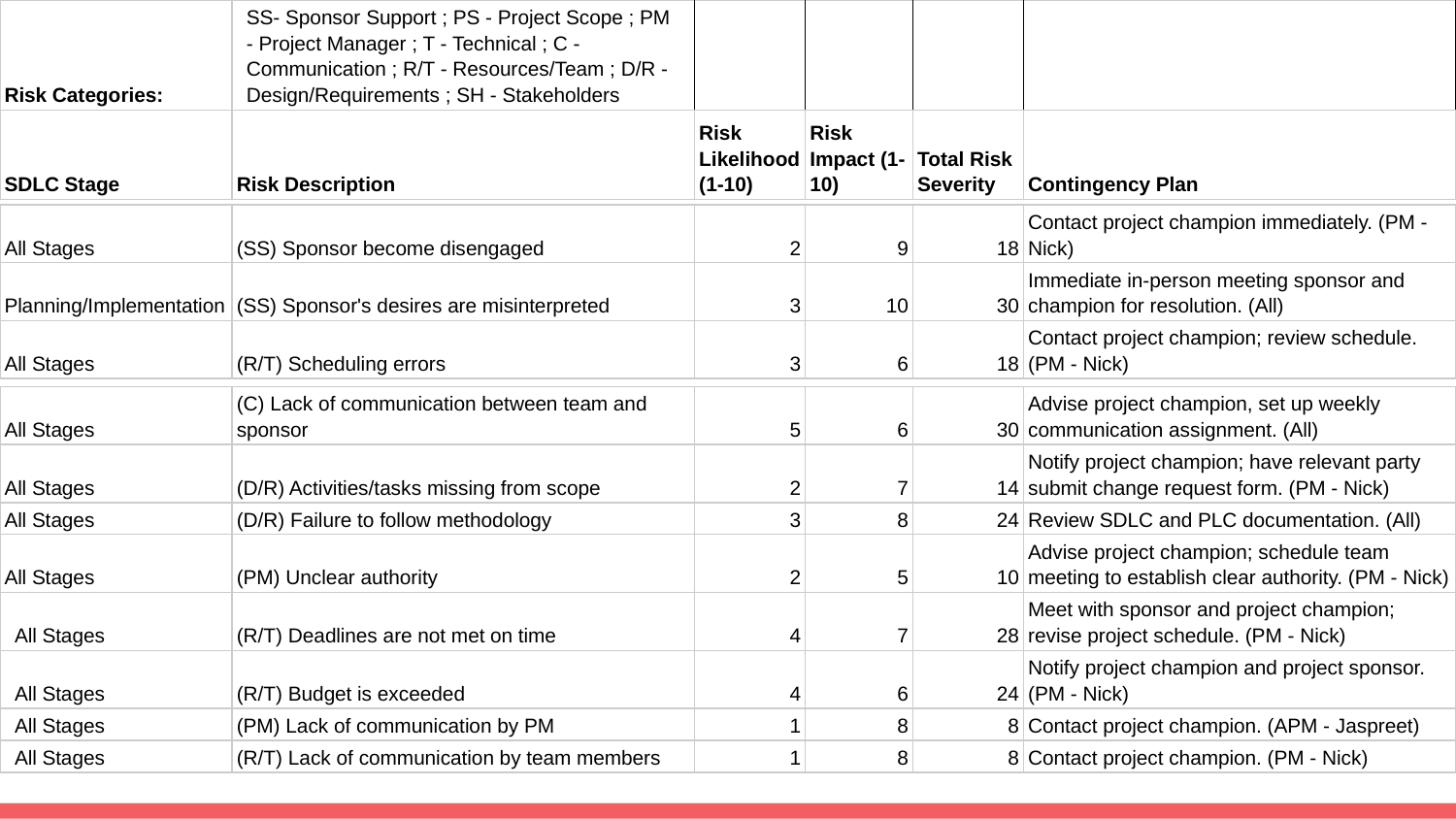

| Risk Categories: | SS- Sponsor Support ; PS - Project Scope ; PM - Project Manager ; T - Technical ; C - Communication ; R/T - Resources/Team ; D/R - Design/Requirements ; SH - Stakeholders |  |  |  |  |
| --- | --- | --- | --- | --- | --- |
| SDLC Stage | Risk Description | Risk Likelihood (1-10) | Risk Impact (1-10) | Total Risk Severity | Contingency Plan |
| All Stages | (SS) Sponsor become disengaged | 2 | 9 | 18 | Contact project champion immediately. (PM - Nick) |
| --- | --- | --- | --- | --- | --- |
| Planning/Implementation | (SS) Sponsor's desires are misinterpreted | 3 | 10 | 30 | Immediate in-person meeting sponsor and champion for resolution. (All) |
| All Stages | (R/T) Scheduling errors | 3 | 6 | 18 | Contact project champion; review schedule. (PM - Nick) |
| All Stages | (C) Lack of communication between team and sponsor | 5 | 6 | 30 | Advise project champion, set up weekly communication assignment. (All) |
| --- | --- | --- | --- | --- | --- |
| All Stages | (D/R) Activities/tasks missing from scope | 2 | 7 | 14 | Notify project champion; have relevant party submit change request form. (PM - Nick) |
| All Stages | (D/R) Failure to follow methodology | 3 | 8 | 24 | Review SDLC and PLC documentation. (All) |
| All Stages | (PM) Unclear authority | 2 | 5 | 10 | Advise project champion; schedule team meeting to establish clear authority. (PM - Nick) |
| All Stages | (R/T) Deadlines are not met on time | 4 | 7 | 28 | Meet with sponsor and project champion; revise project schedule. (PM - Nick) |
| All Stages | (R/T) Budget is exceeded | 4 | 6 | 24 | Notify project champion and project sponsor. (PM - Nick) |
| All Stages | (PM) Lack of communication by PM | 1 | 8 | 8 | Contact project champion. (APM - Jaspreet) |
| All Stages | (R/T) Lack of communication by team members | 1 | 8 | 8 | Contact project champion. (PM - Nick) |